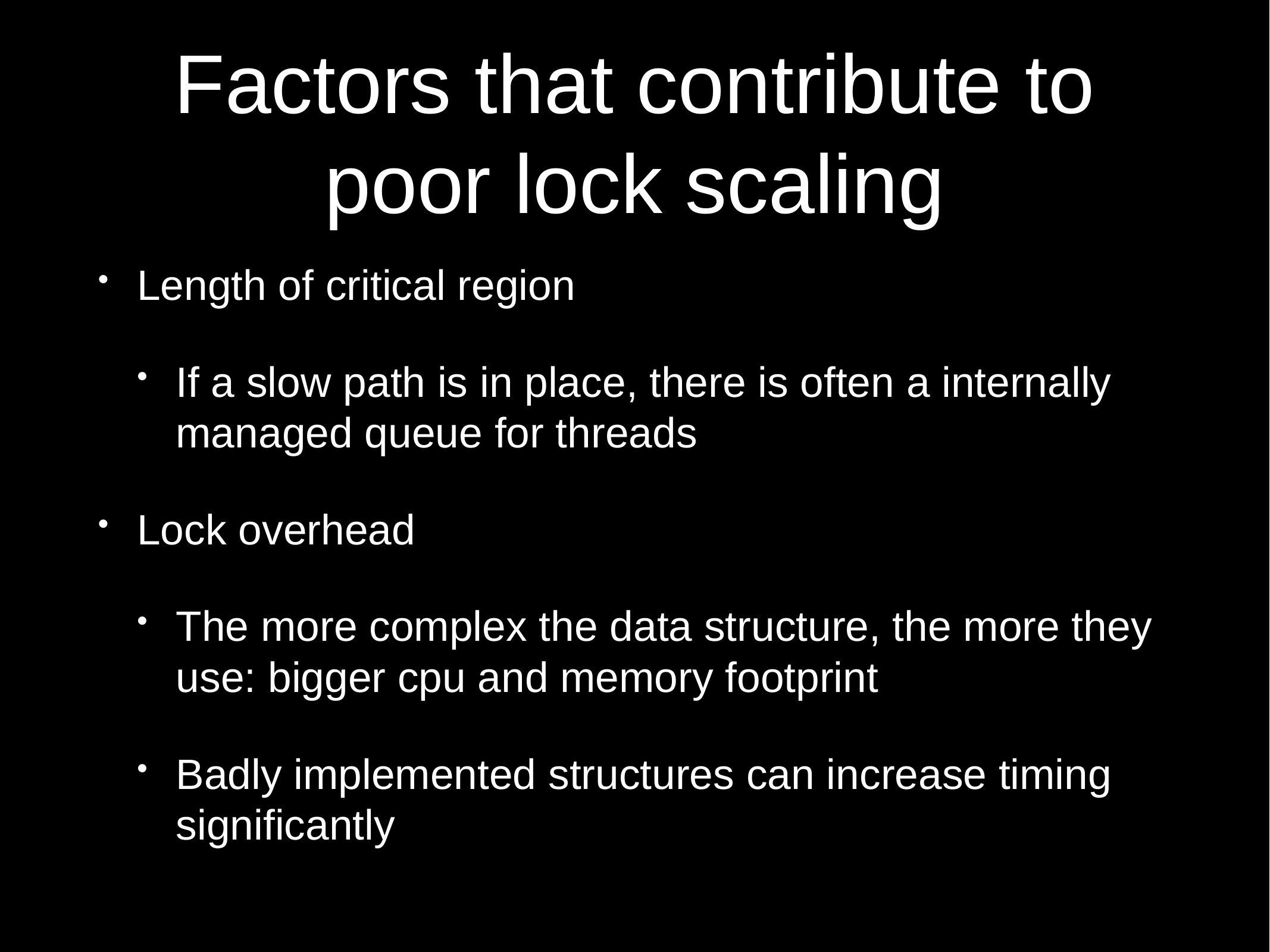

# Factors that contribute to poor lock scaling
Length of critical region
If a slow path is in place, there is often a internally managed queue for threads
Lock overhead
The more complex the data structure, the more they use: bigger cpu and memory footprint
Badly implemented structures can increase timing significantly